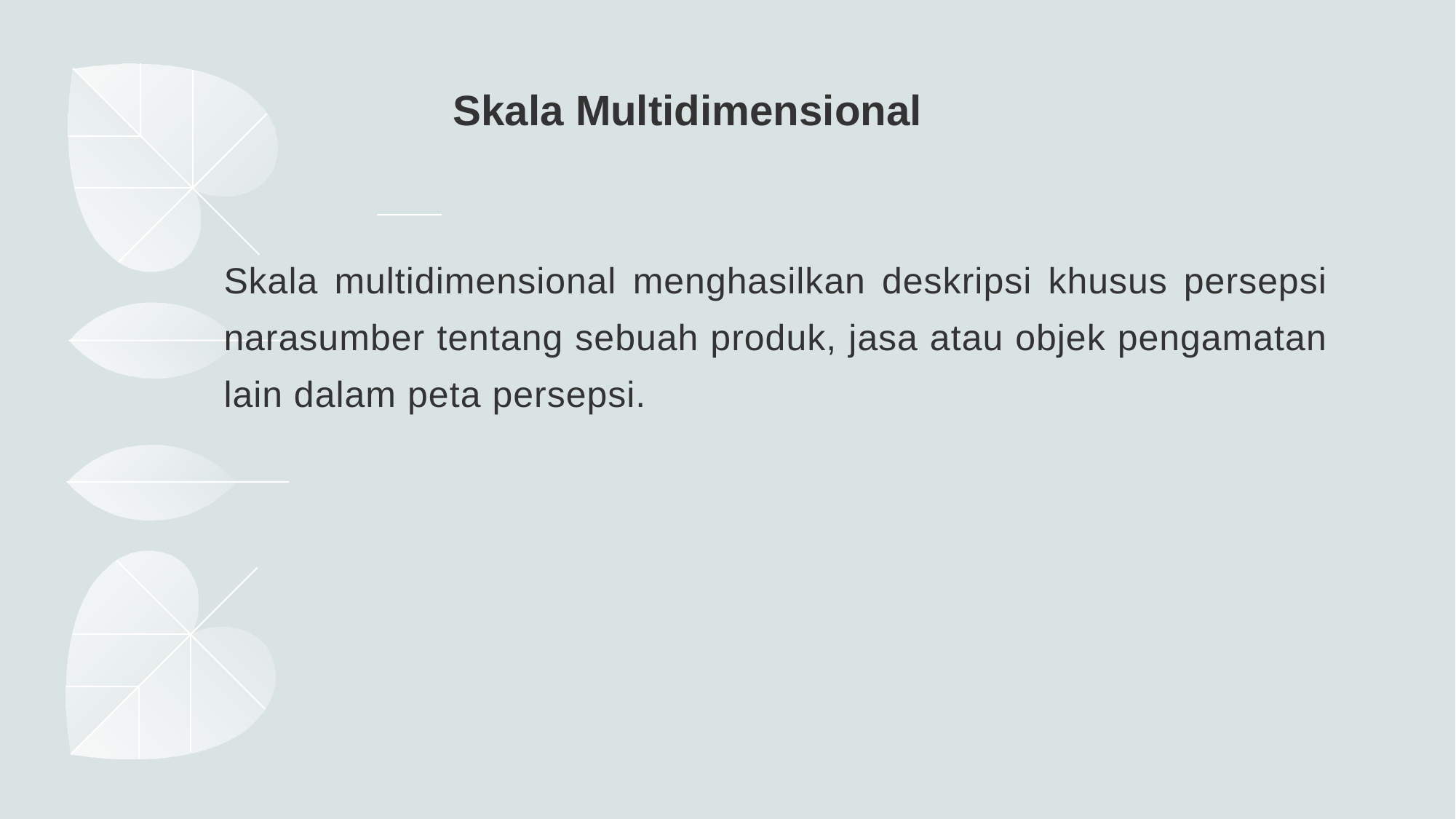

# Skala Multidimensional
Skala multidimensional menghasilkan deskripsi khusus persepsi narasumber tentang sebuah produk, jasa atau objek pengamatan lain dalam peta persepsi.